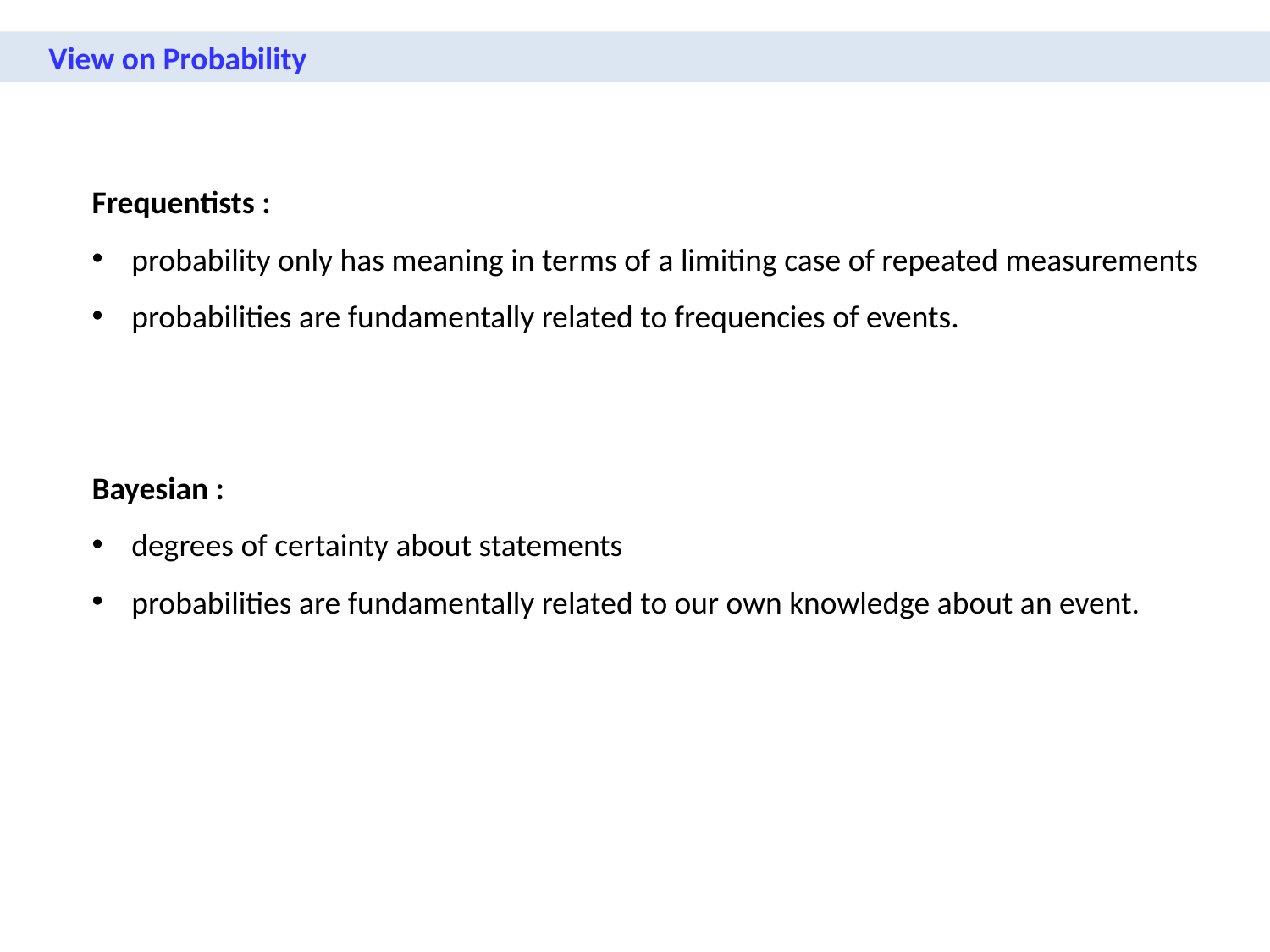

View on Probability

Frequentists :
probability only has meaning in terms of a limiting case of repeated measurements
probabilities are fundamentally related to frequencies of events.

Bayesian :
degrees of certainty about statements
probabilities are fundamentally related to our own knowledge about an event.